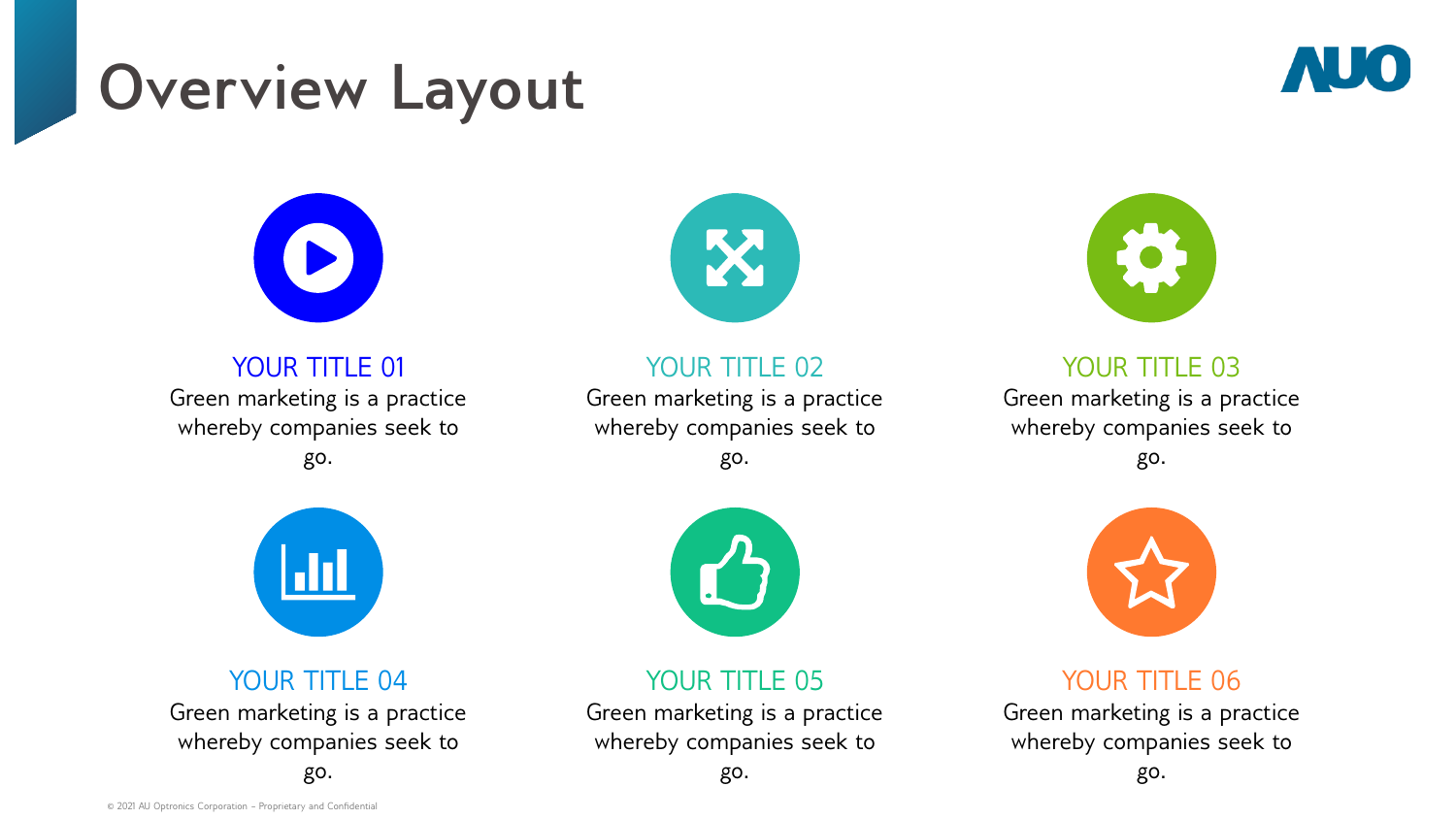

# Overview Layout

YOUR TITLE 01
Green marketing is a practice whereby companies seek to go.
YOUR TITLE 02
Green marketing is a practice whereby companies seek to go.
YOUR TITLE 03
Green marketing is a practice whereby companies seek to go.

YOUR TITLE 04
Green marketing is a practice whereby companies seek to go.
YOUR TITLE 05
Green marketing is a practice whereby companies seek to go.
YOUR TITLE 06
Green marketing is a practice whereby companies seek to go.